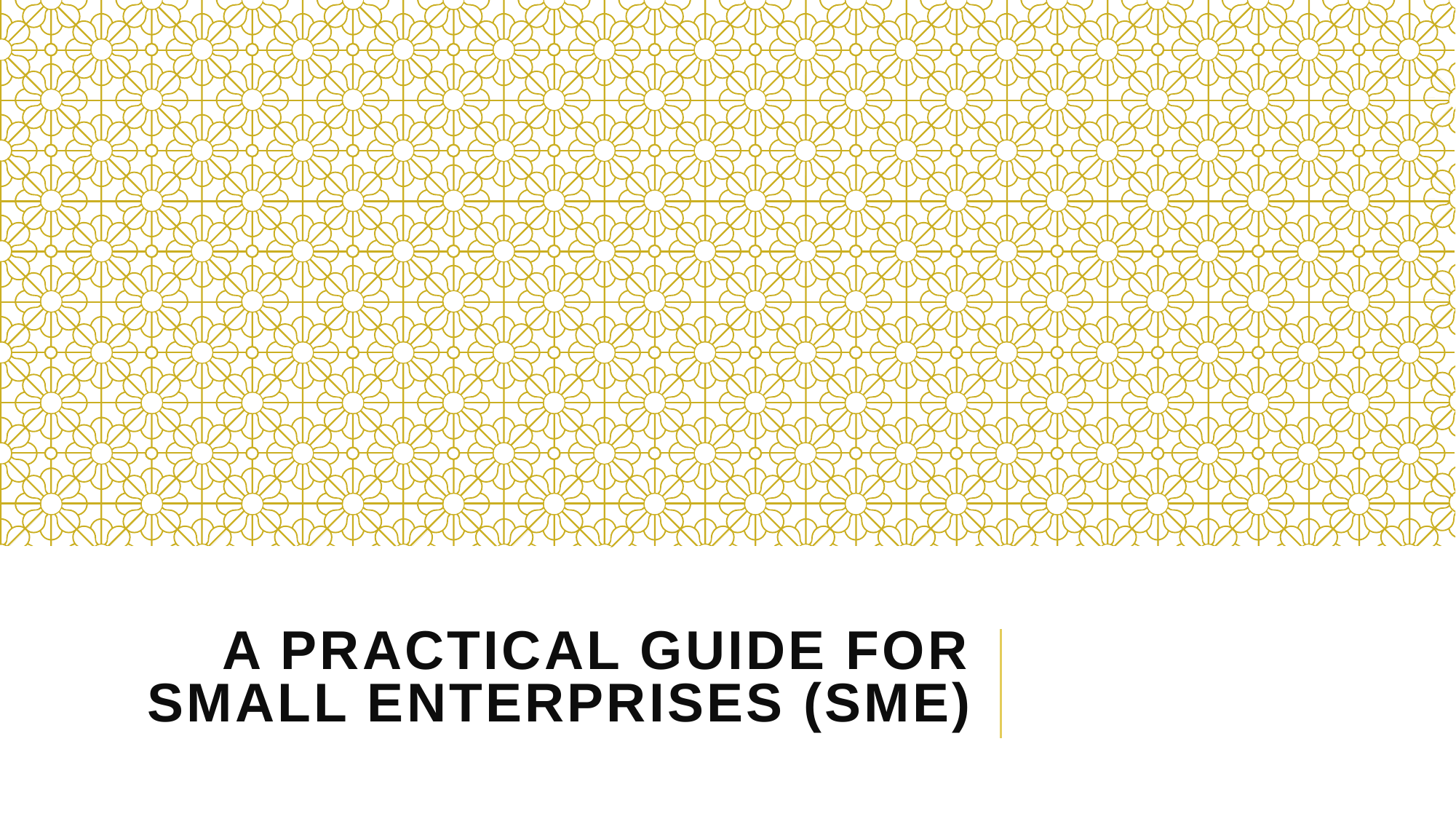

# A practical Guide for Small Enterprises (SME)